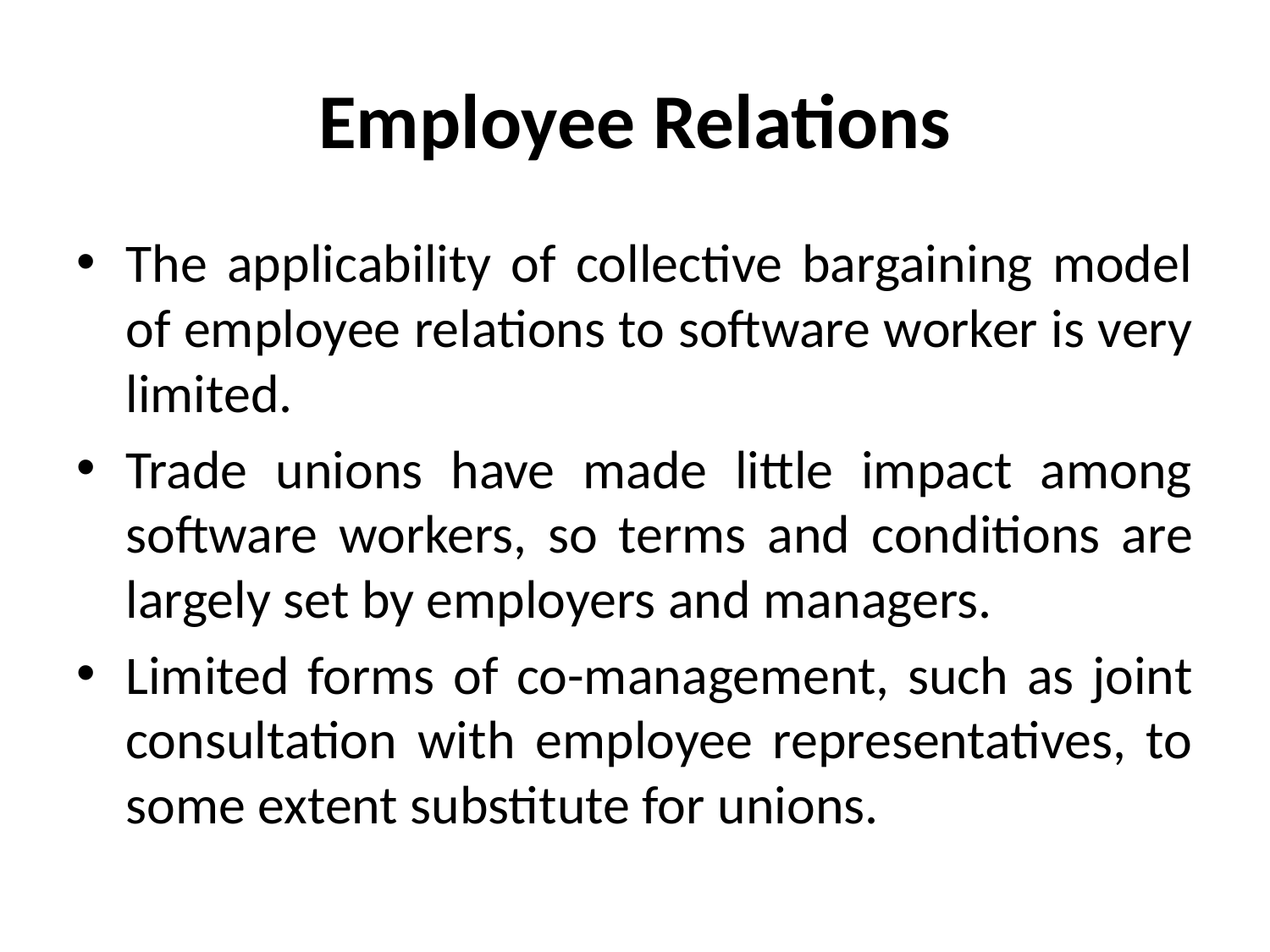

# Employee Relations
The applicability of collective bargaining model of employee relations to software worker is very limited.
Trade unions have made little impact among software workers, so terms and conditions are largely set by employers and managers.
Limited forms of co-management, such as joint consultation with employee representatives, to some extent substitute for unions.